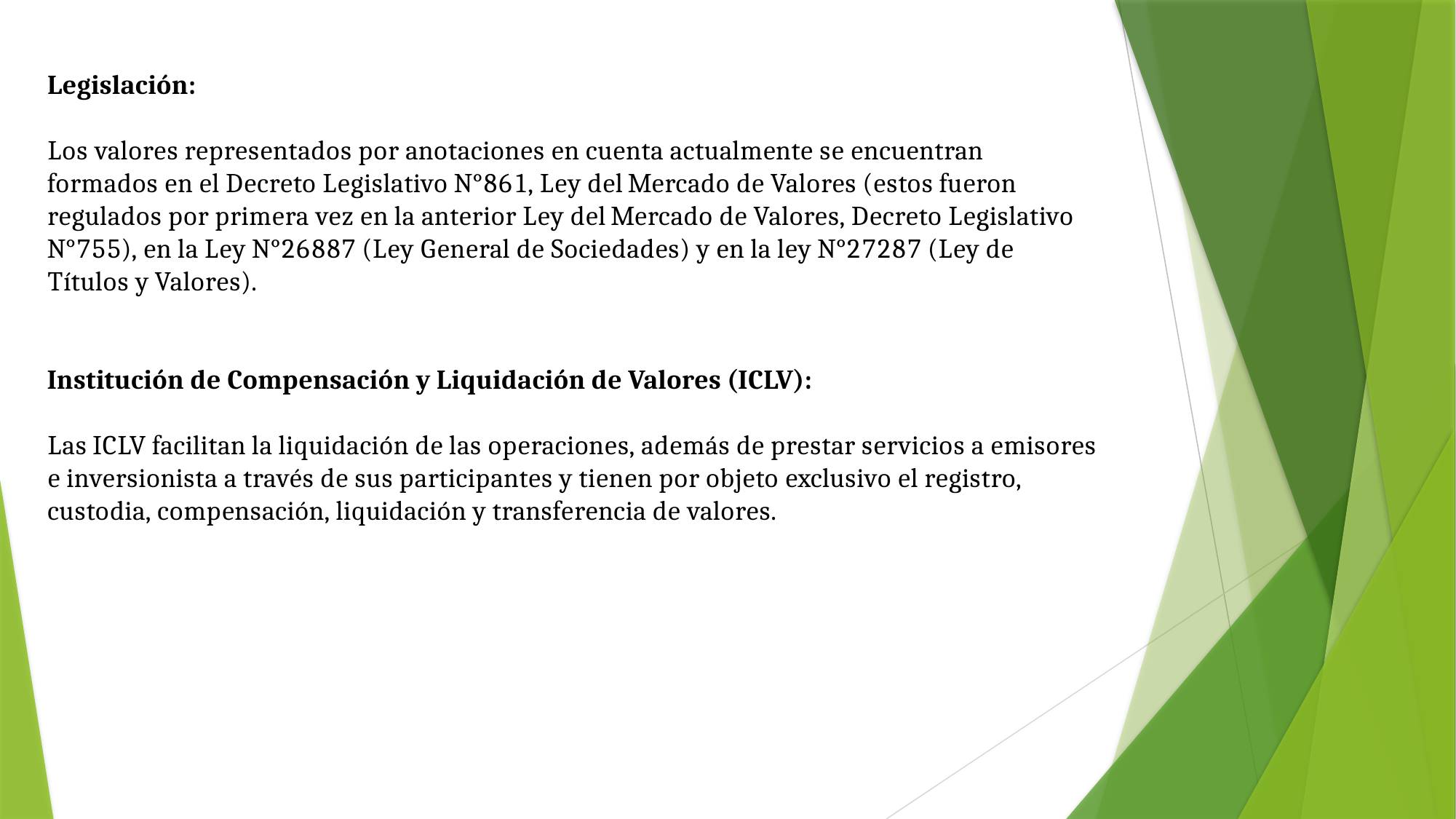

Legislación:

Los valores representados por anotaciones en cuenta actualmente se encuentran formados en el Decreto Legislativo N°861, Ley del Mercado de Valores (estos fueron regulados por primera vez en la anterior Ley del Mercado de Valores, Decreto Legislativo N°755), en la Ley N°26887 (Ley General de Sociedades) y en la ley N°27287 (Ley de Títulos y Valores).

Institución de Compensación y Liquidación de Valores (ICLV):

Las ICLV facilitan la liquidación de las operaciones, además de prestar servicios a emisores e inversionista a través de sus participantes y tienen por objeto exclusivo el registro, custodia, compensación, liquidación y transferencia de valores.